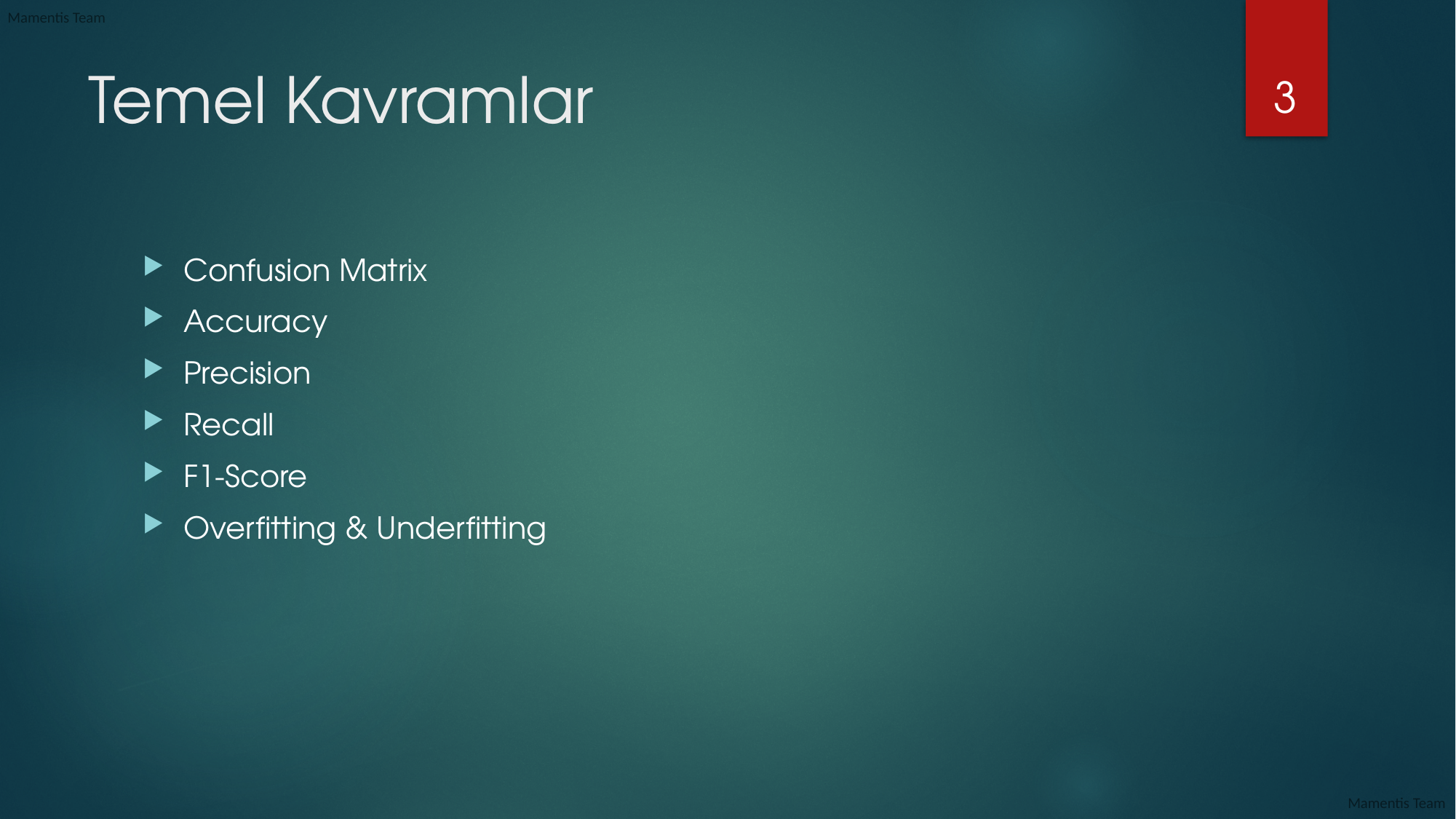

3
# Temel Kavramlar
Confusion Matrix
Accuracy
Precision
Recall
F1-Score
Overfitting & Underfitting